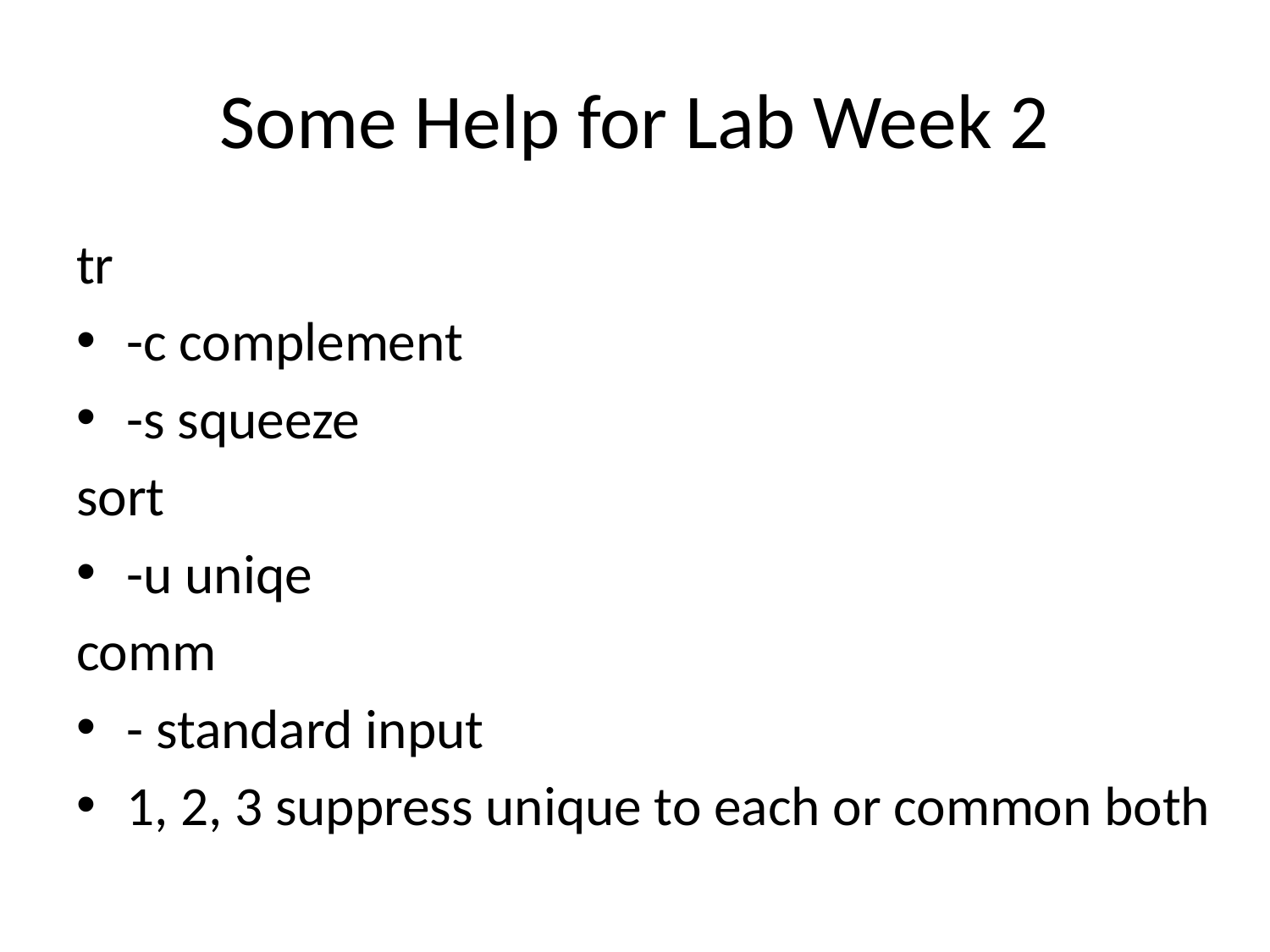

# Some Help for Lab Week 2
tr
-c complement
-s squeeze
sort
-u uniqe
comm
- standard input
1, 2, 3 suppress unique to each or common both